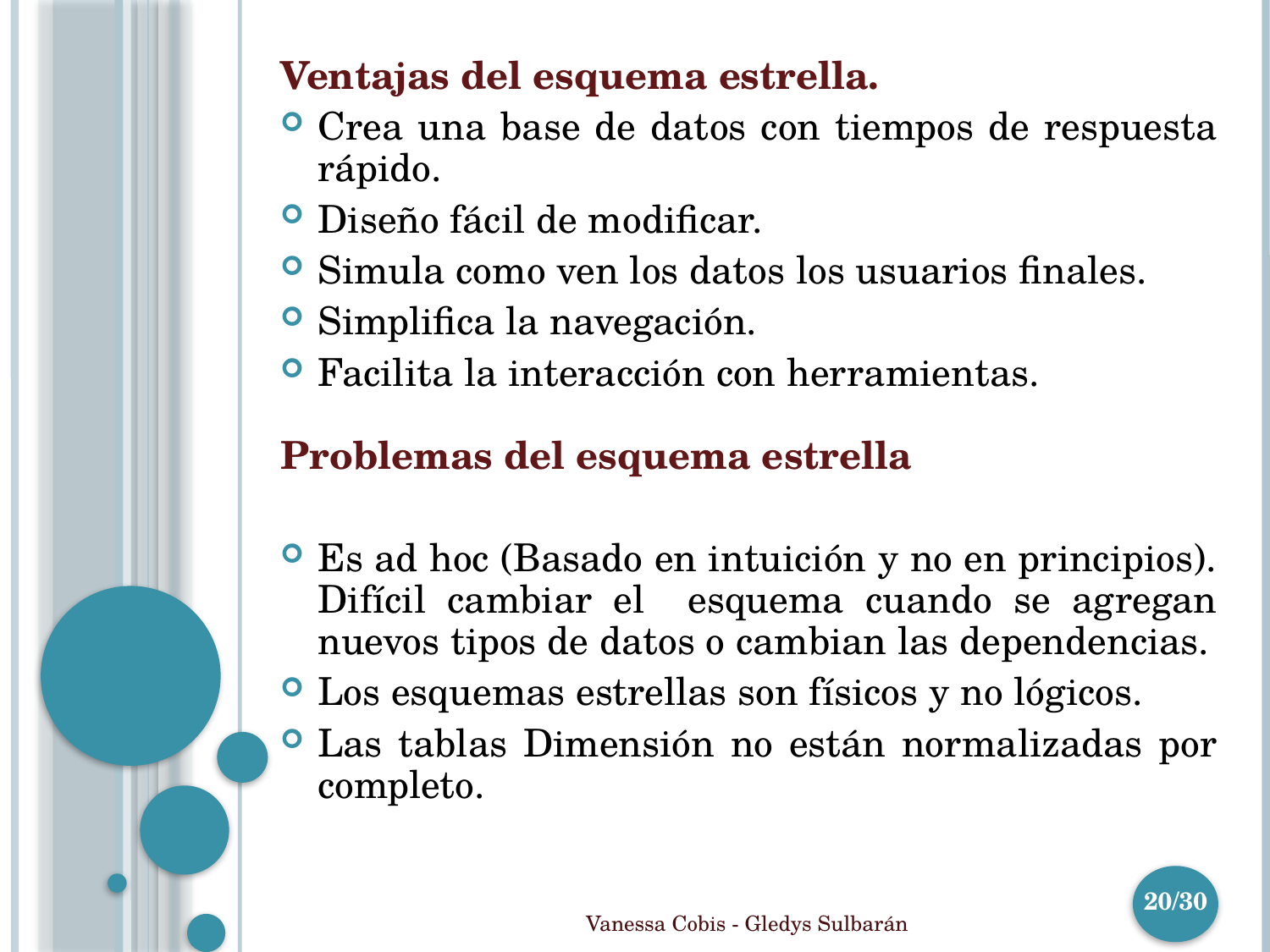

Ventajas del esquema estrella.
Crea una base de datos con tiempos de respuesta rápido.
Diseño fácil de modificar.
Simula como ven los datos los usuarios finales.
Simplifica la navegación.
Facilita la interacción con herramientas.

Problemas del esquema estrella

Es ad hoc (Basado en intuición y no en principios). Difícil cambiar el  esquema cuando se agregan nuevos tipos de datos o cambian las dependencias.
Los esquemas estrellas son físicos y no lógicos.
Las tablas Dimensión no están normalizadas por completo.

20/30
Vanessa Cobis - Gledys Sulbarán